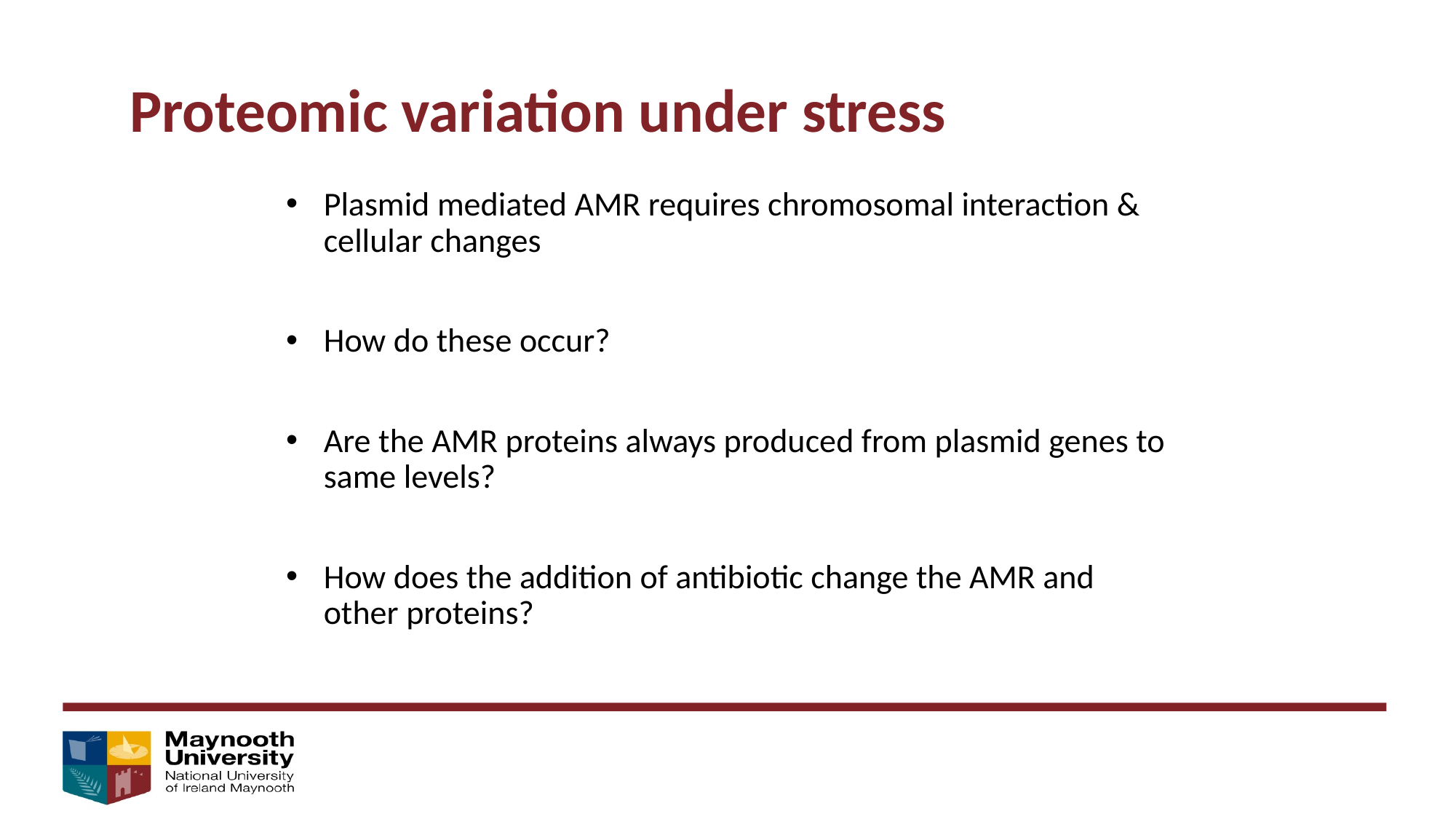

Proteomic variation under stress
Plasmid mediated AMR requires chromosomal interaction & cellular changes

How do these occur?

Are the AMR proteins always produced from plasmid genes to same levels?

How does the addition of antibiotic change the AMR and other proteins?